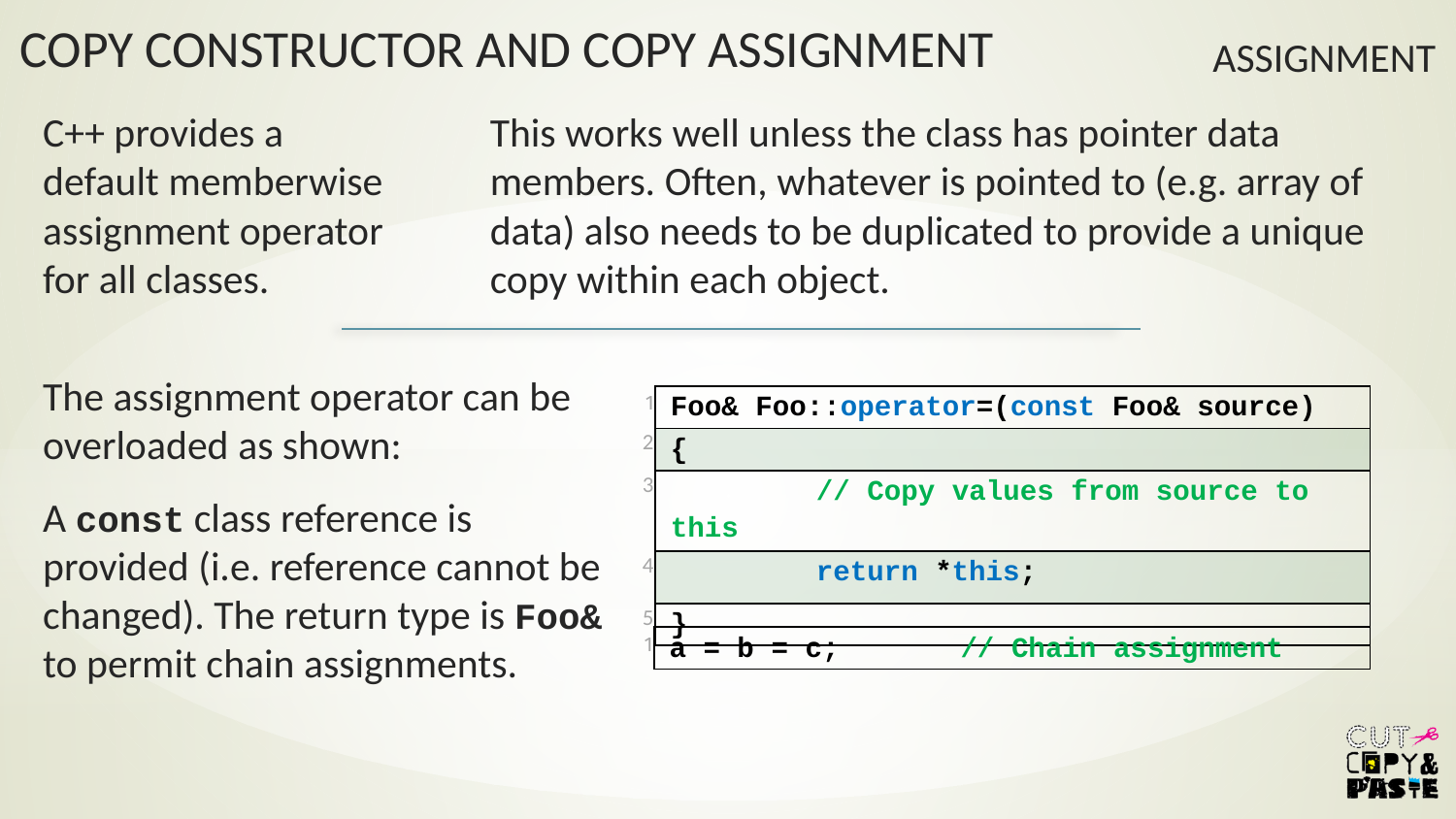

Assignment
C++ provides a default memberwise assignment operator for all classes.
This works well unless the class has pointer data members. Often, whatever is pointed to (e.g. array of data) also needs to be duplicated to provide a unique copy within each object.
The assignment operator can be overloaded as shown:

A const class reference is provided (i.e. reference cannot be changed). The return type is Foo& to permit chain assignments.
| 1 | Foo& Foo::operator=(const Foo& source) |
| --- | --- |
| 2 | { |
| 3 | // Copy values from source to this |
| 4 | return \*this; |
| 5 | } |
| 1 | a = b = c; // Chain assignment |
| --- | --- |